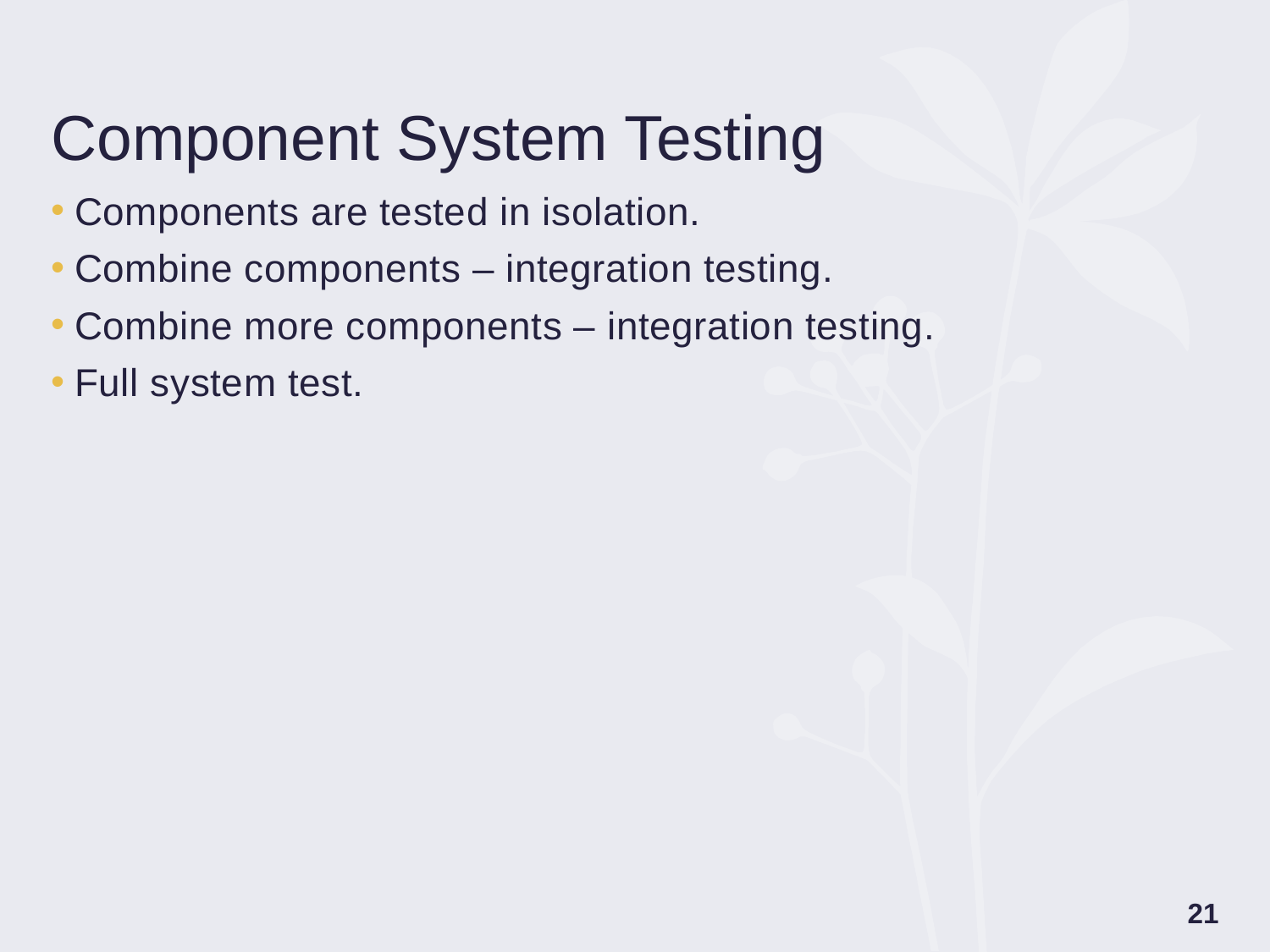

# Component System Testing
Components are tested in isolation.
Combine components – integration testing.
Combine more components – integration testing.
Full system test.

21